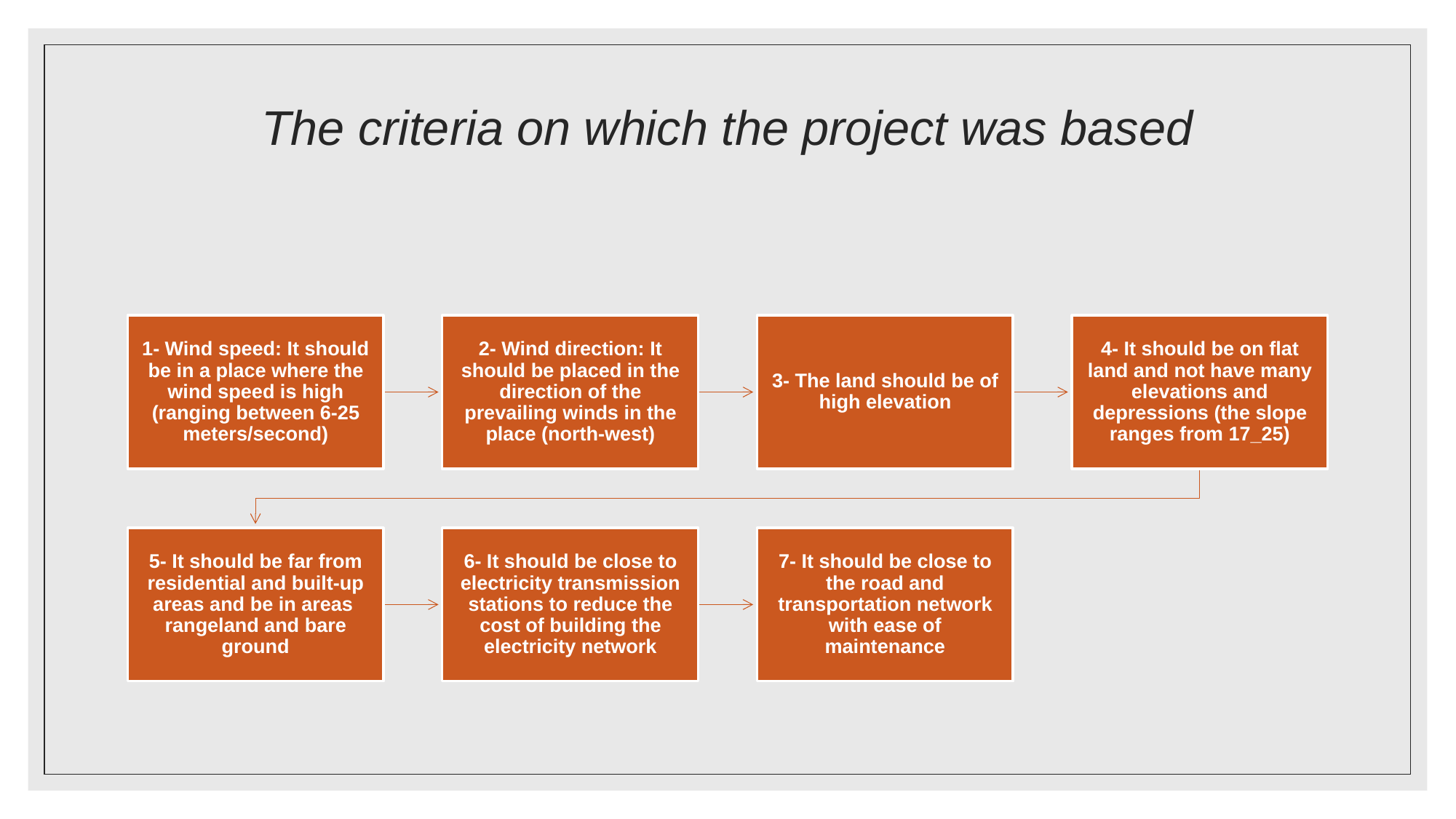

# The criteria on which the project was based

1- Wind speed: It should be in a place where the wind speed is high (ranging between 6-25 meters/second)

2- Wind direction: It should be placed in the direction of the prevailing winds in the place (north-west)

3- The land should be of high elevation

4- It should be on flat land and not have many elevations and depressions (the slope ranges from 17_25)

5- It should be far from residential and built-up areas and be in areas  rangeland and bare ground

6- It should be close to electricity transmission stations to reduce the cost of building the electricity network
7- It should be close to the road and transportation network with ease of maintenance